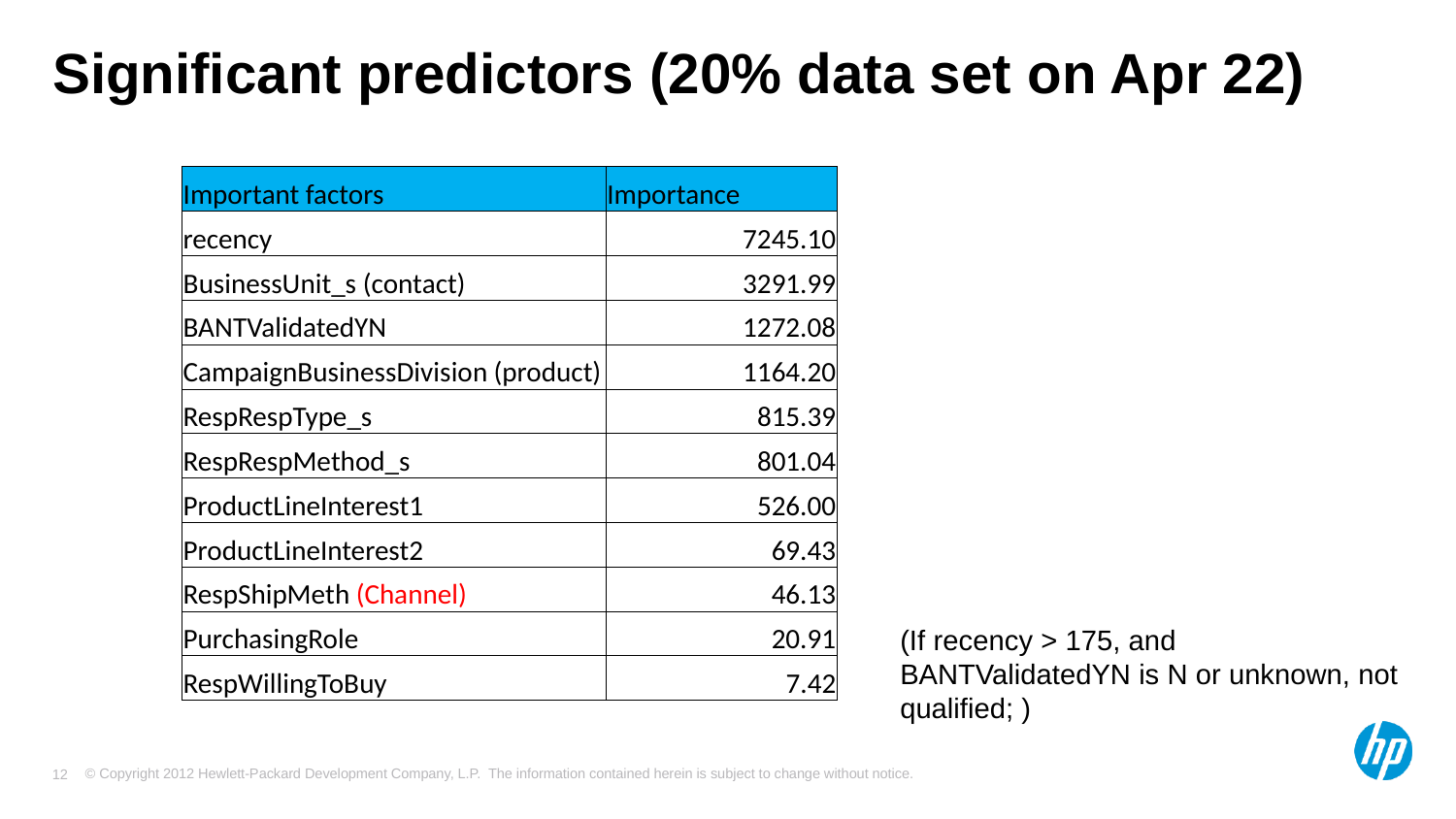

# Significant predictors (20% data set on Apr 22)
| Important factors | Importance |
| --- | --- |
| recency | 7245.10 |
| BusinessUnit\_s (contact) | 3291.99 |
| BANTValidatedYN | 1272.08 |
| CampaignBusinessDivision (product) | 1164.20 |
| RespRespType\_s | 815.39 |
| RespRespMethod\_s | 801.04 |
| ProductLineInterest1 | 526.00 |
| ProductLineInterest2 | 69.43 |
| RespShipMeth (Channel) | 46.13 |
| PurchasingRole | 20.91 |
| RespWillingToBuy | 7.42 |
(If recency > 175, and BANTValidatedYN is N or unknown, not qualified; )